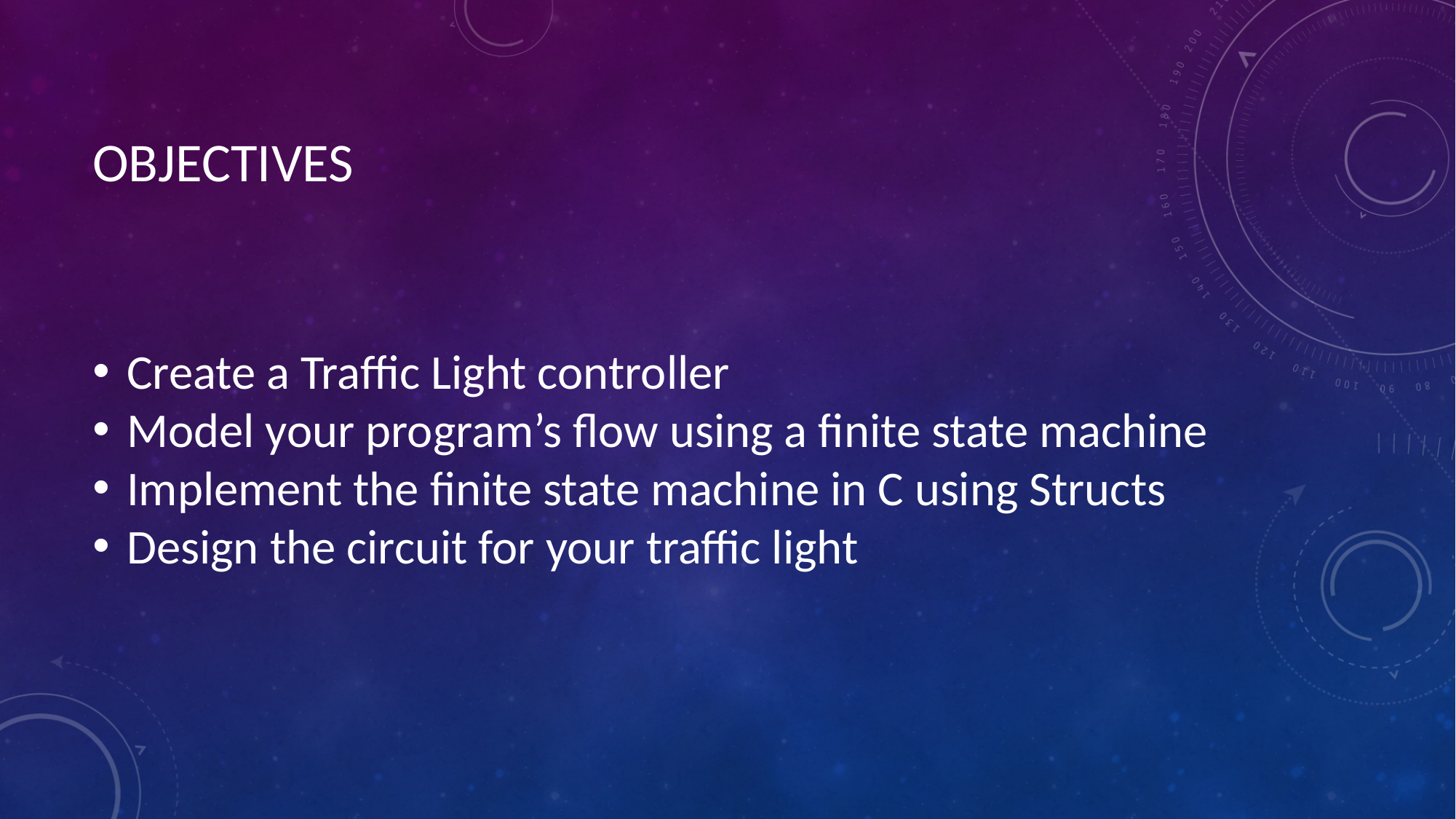

Objectives
Create a Traffic Light controller
Model your program’s flow using a finite state machine
Implement the finite state machine in C using Structs
Design the circuit for your traffic light